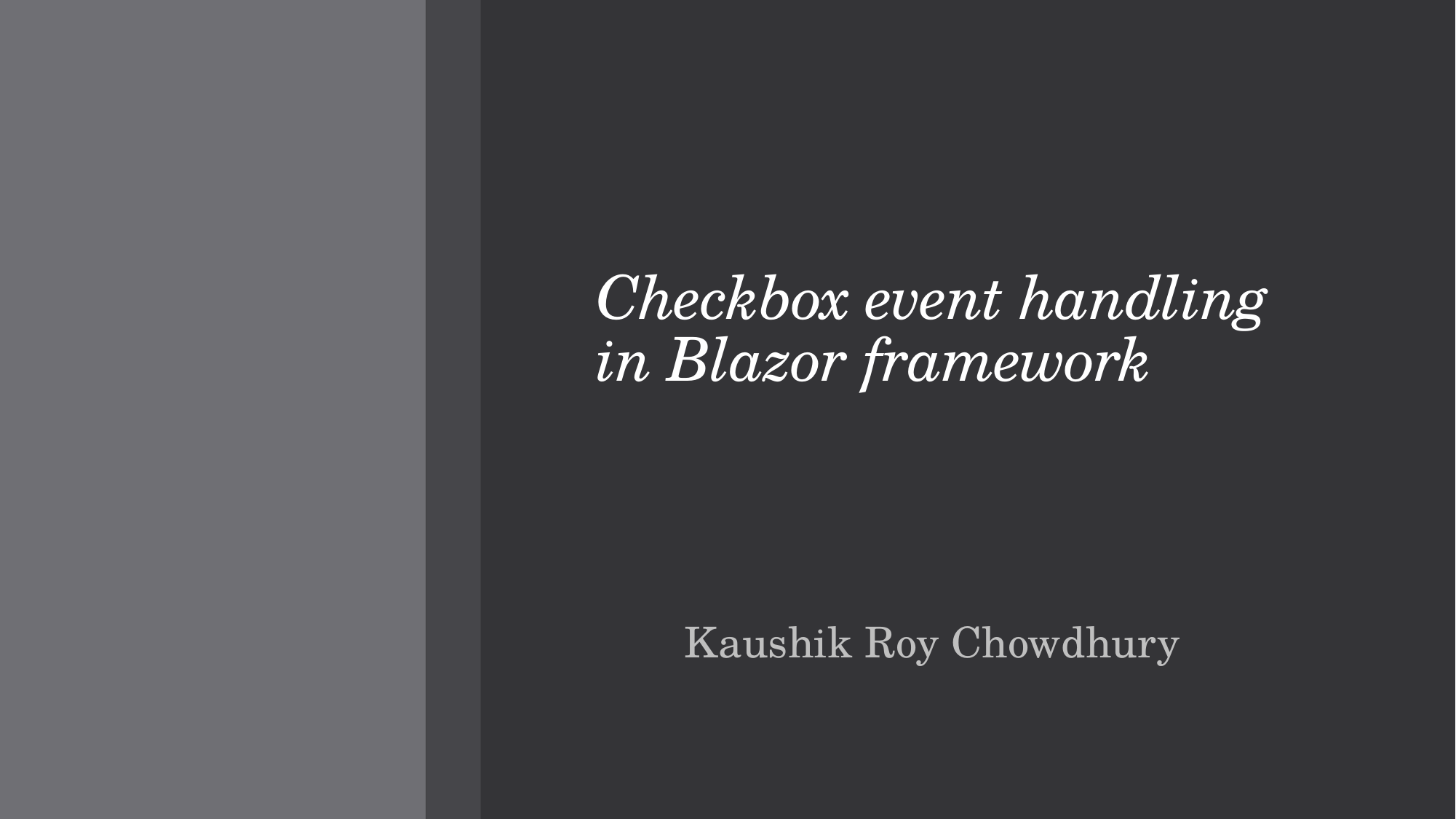

# Checkbox event handling in Blazor framework
Kaushik Roy Chowdhury